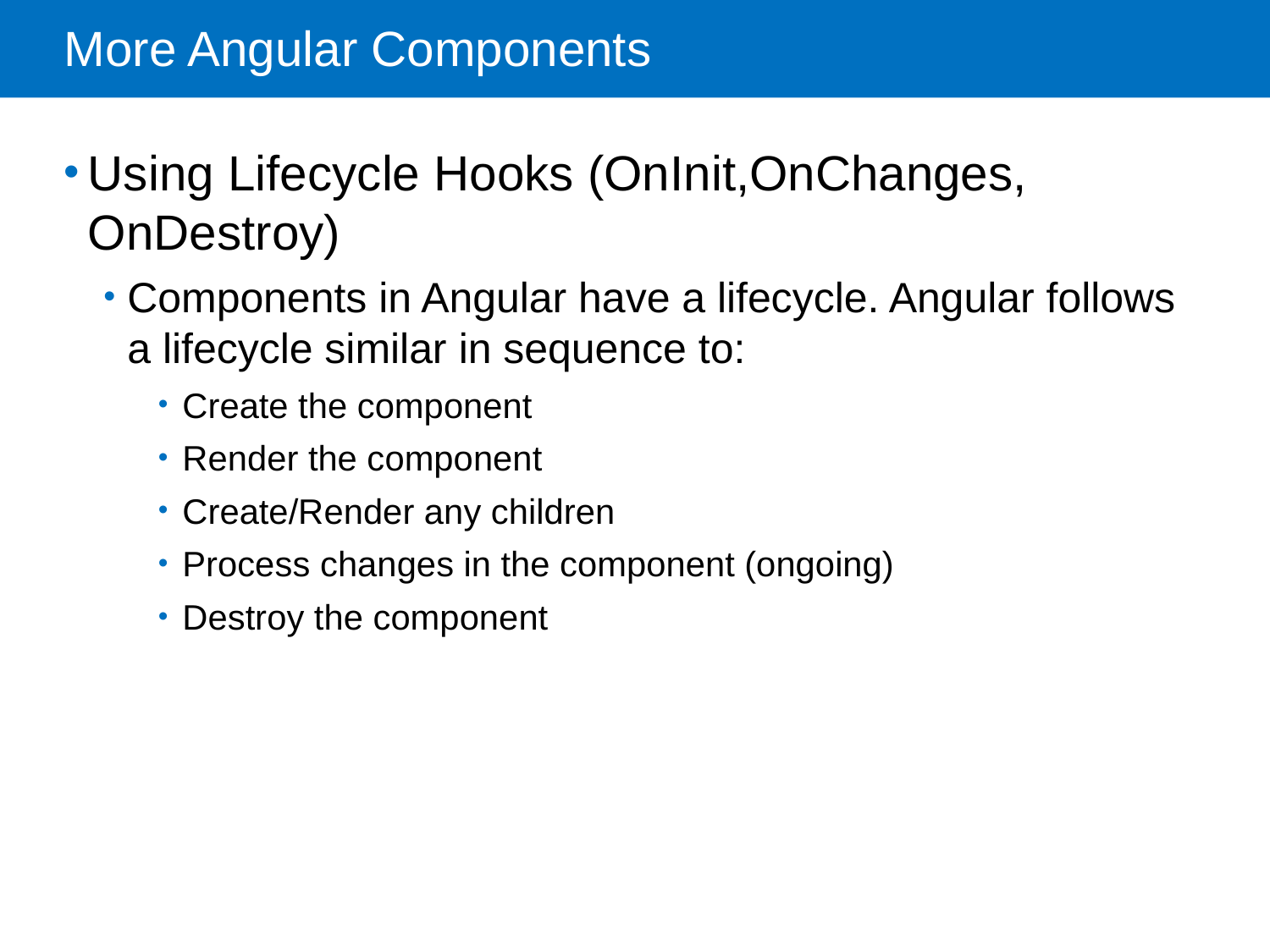

# More Angular Components
Using Lifecycle Hooks (OnInit,OnChanges, OnDestroy)
Components in Angular have a lifecycle. Angular follows a lifecycle similar in sequence to:
Create the component
Render the component
Create/Render any children
Process changes in the component (ongoing)
Destroy the component